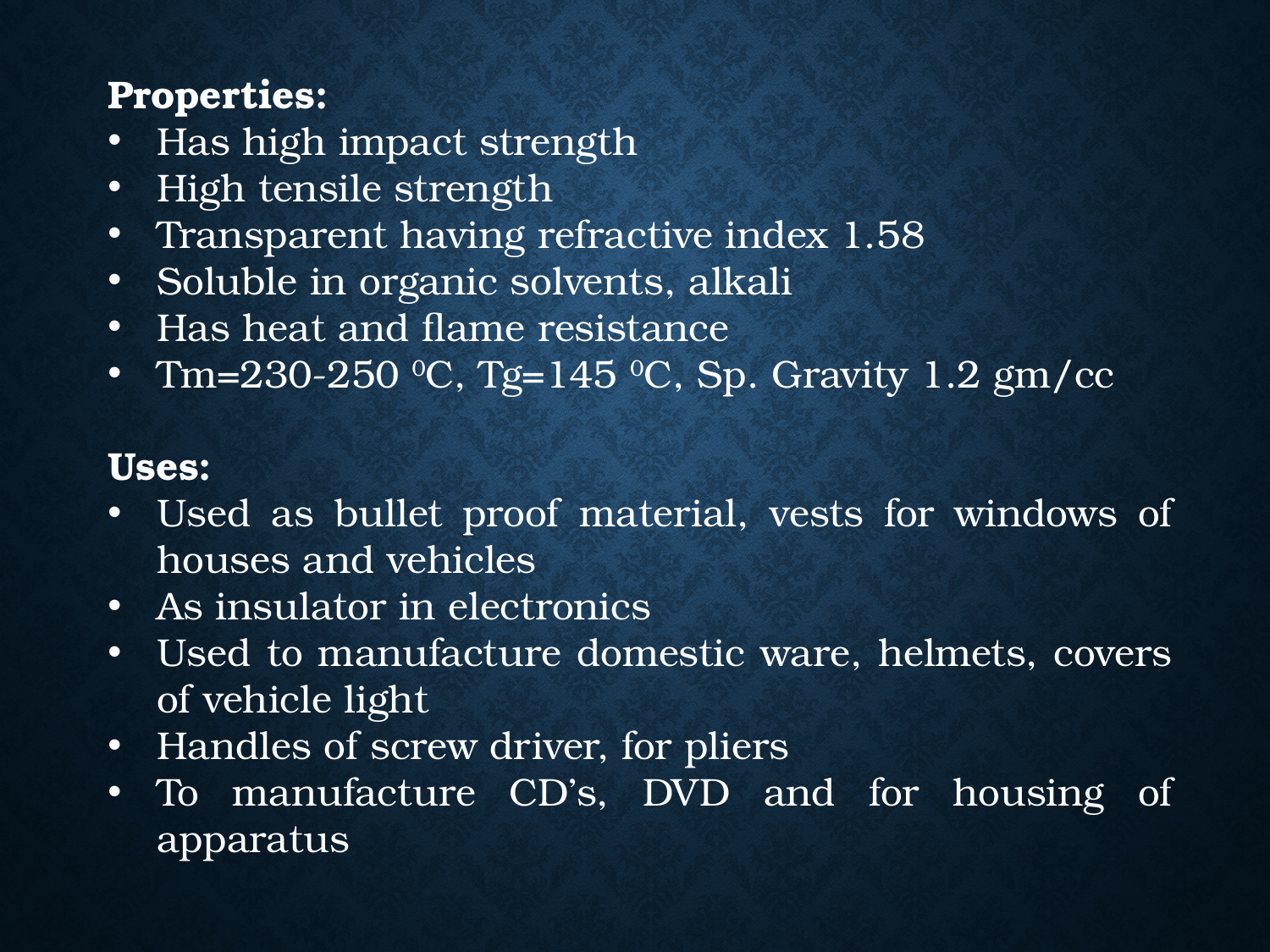

Properties:
Has high impact strength
High tensile strength
Transparent having refractive index 1.58
Soluble in organic solvents, alkali
Has heat and flame resistance
Tm=230-250 0C, Tg=145 0C, Sp. Gravity 1.2 gm/cc

Uses:
Used as bullet proof material, vests for windows of houses and vehicles
As insulator in electronics
Used to manufacture domestic ware, helmets, covers of vehicle light
Handles of screw driver, for pliers
To manufacture CD’s, DVD and for housing of apparatus